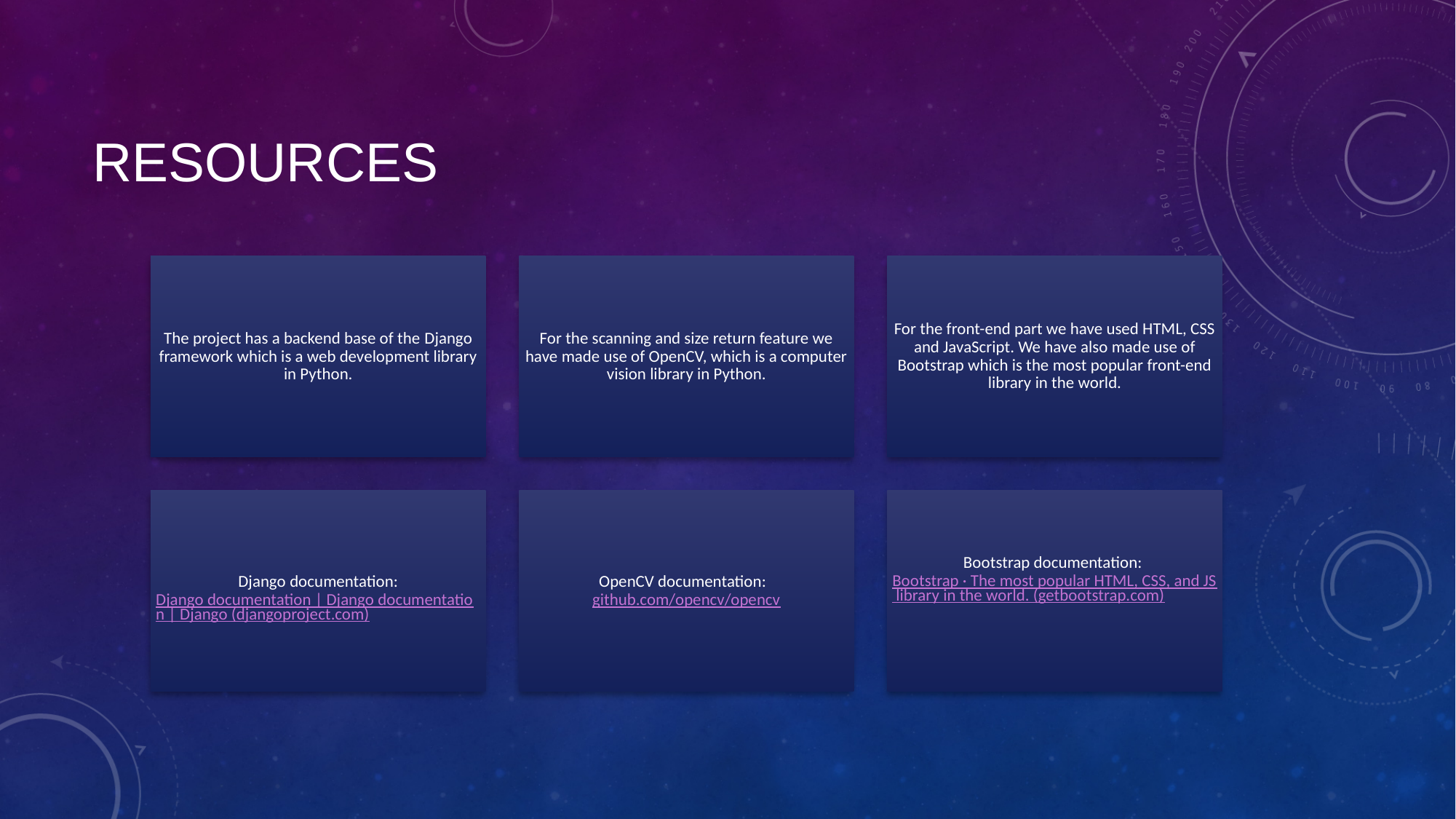

# Resources
The project has a backend base of the Django framework which is a web development library in Python.
For the scanning and size return feature we have made use of OpenCV, which is a computer vision library in Python.
For the front-end part we have used HTML, CSS and JavaScript. We have also made use of Bootstrap which is the most popular front-end library in the world.
Django documentation:Django documentation | Django documentation | Django (djangoproject.com)
OpenCV documentation:  github.com/opencv/opencv
Bootstrap documentation: Bootstrap · The most popular HTML, CSS, and JS library in the world. (getbootstrap.com)